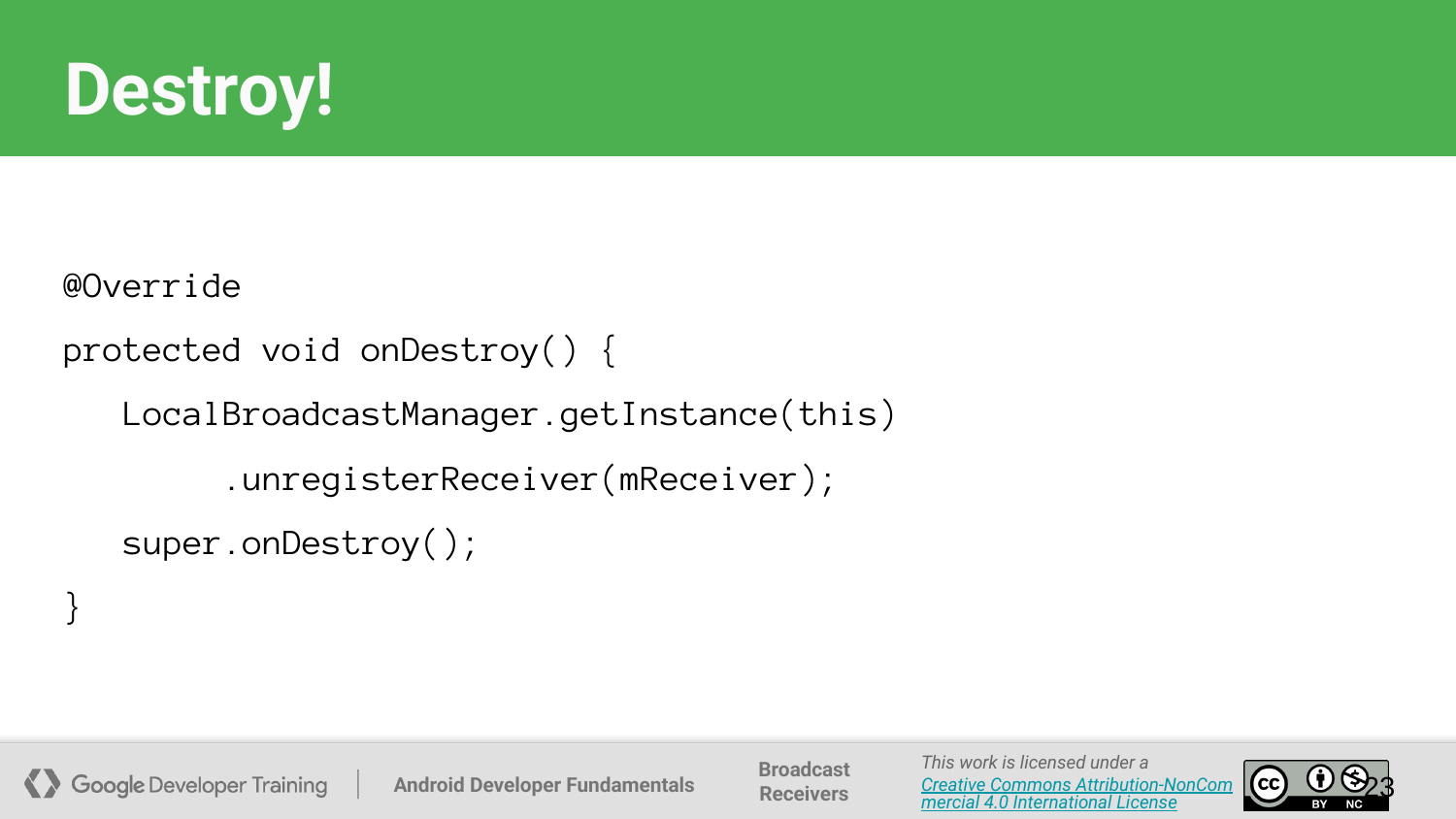

# Destroy!

@Override
protected void onDestroy() {
   LocalBroadcastManager.getInstance(this)
        .unregisterReceiver(mReceiver);
   super.onDestroy();
}
23